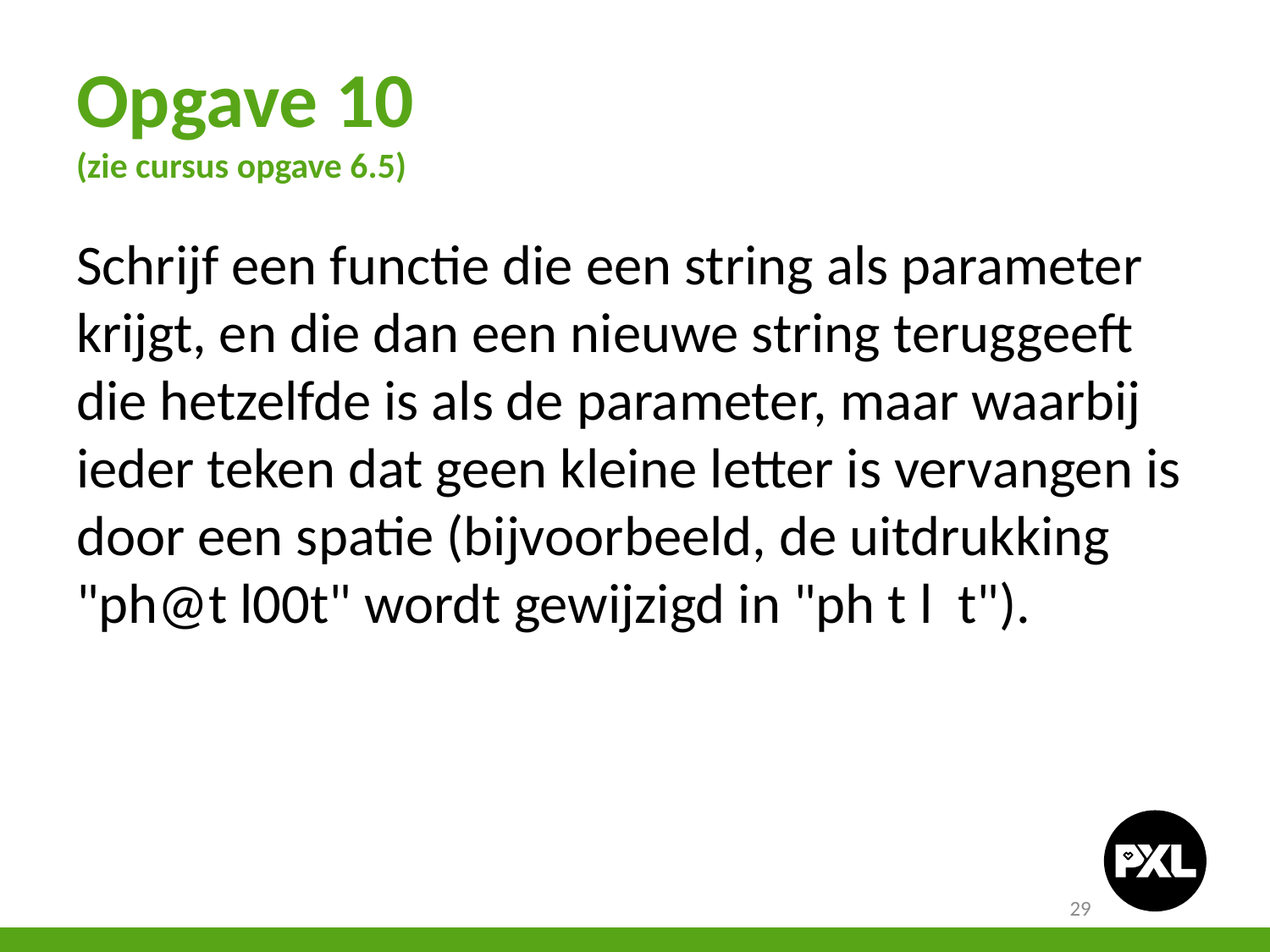

# Opgave 10 (zie cursus opgave 6.5)
Schrijf een functie die een string als parameter krijgt, en die dan een nieuwe string teruggeeft die hetzelfde is als de parameter, maar waarbij ieder teken dat geen kleine letter is vervangen is door een spatie (bijvoorbeeld, de uitdrukking "ph@t l00t" wordt gewijzigd in "ph t l  t").
29